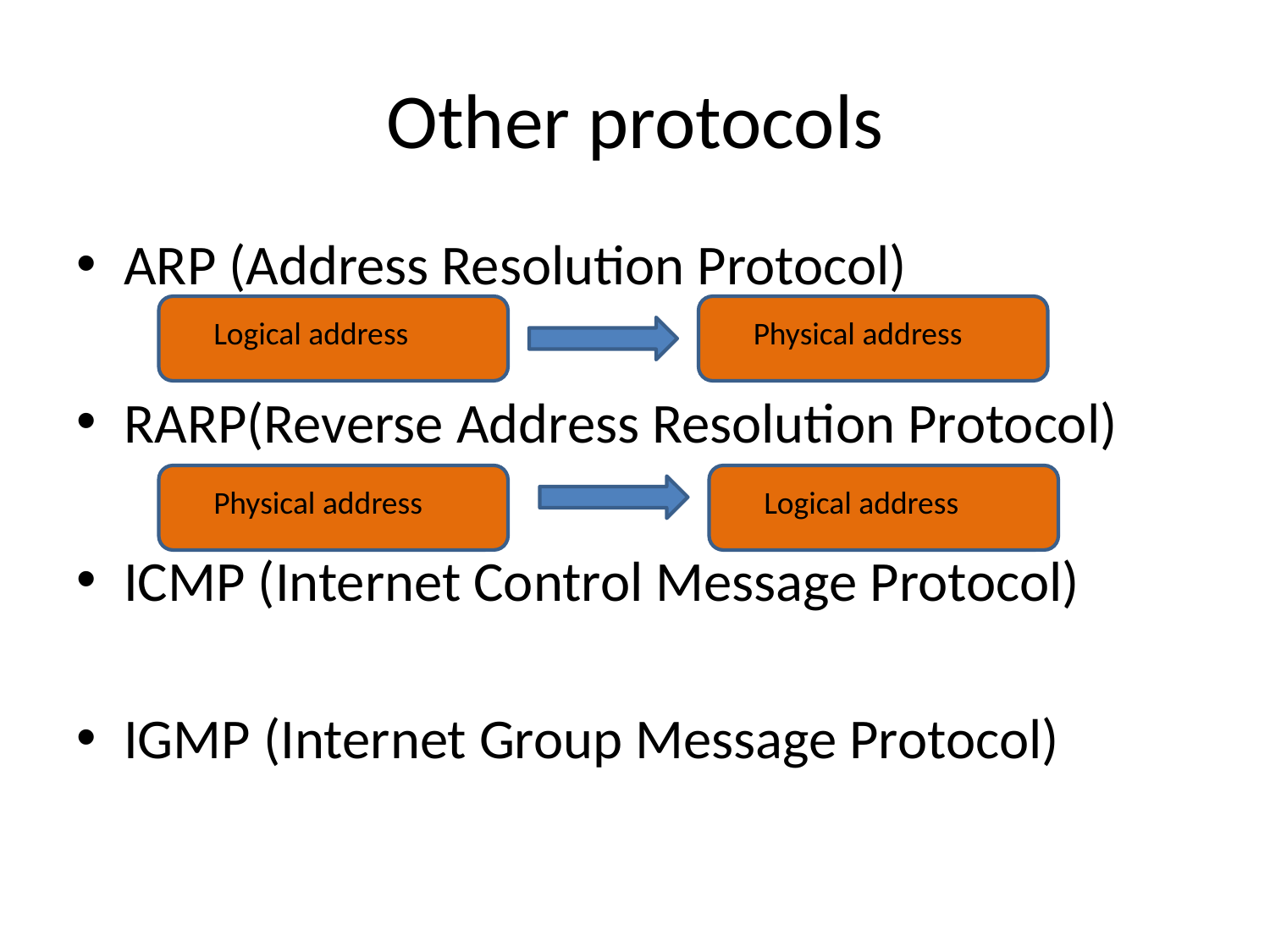

# Other protocols
ARP (Address Resolution Protocol)

RARP(Reverse Address Resolution Protocol)

ICMP (Internet Control Message Protocol)

IGMP (Internet Group Message Protocol)

Logical address
Physical address

Physical address

Logical address